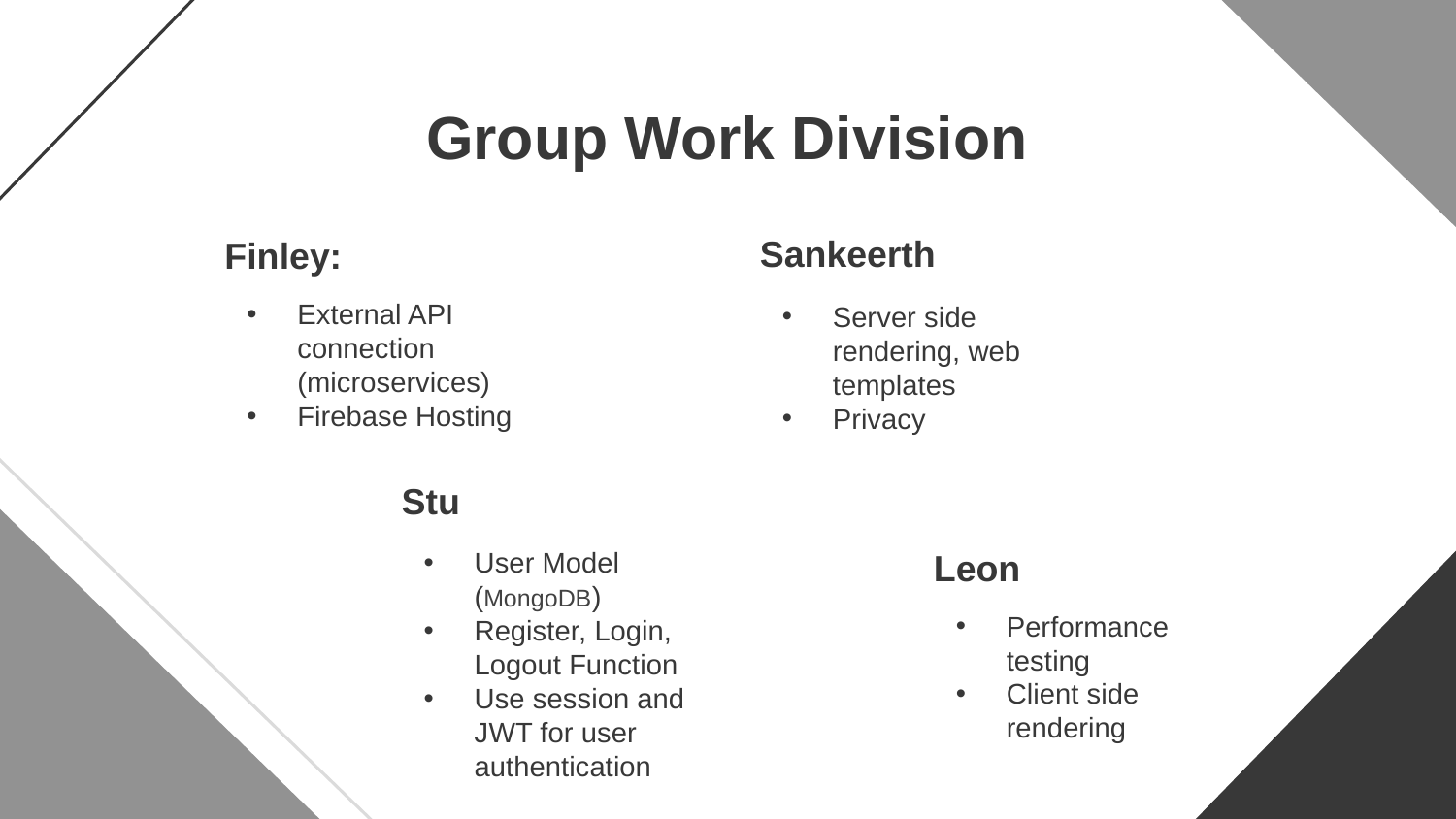

Group Work Division
Sankeerth
# Finley:
External API connection (microservices)
Firebase Hosting
Server side rendering, web templates
Privacy
Stu
User Model (MongoDB)
Register, Login, Logout Function
Use session and JWT for user authentication
Leon
Performance testing
Client side rendering